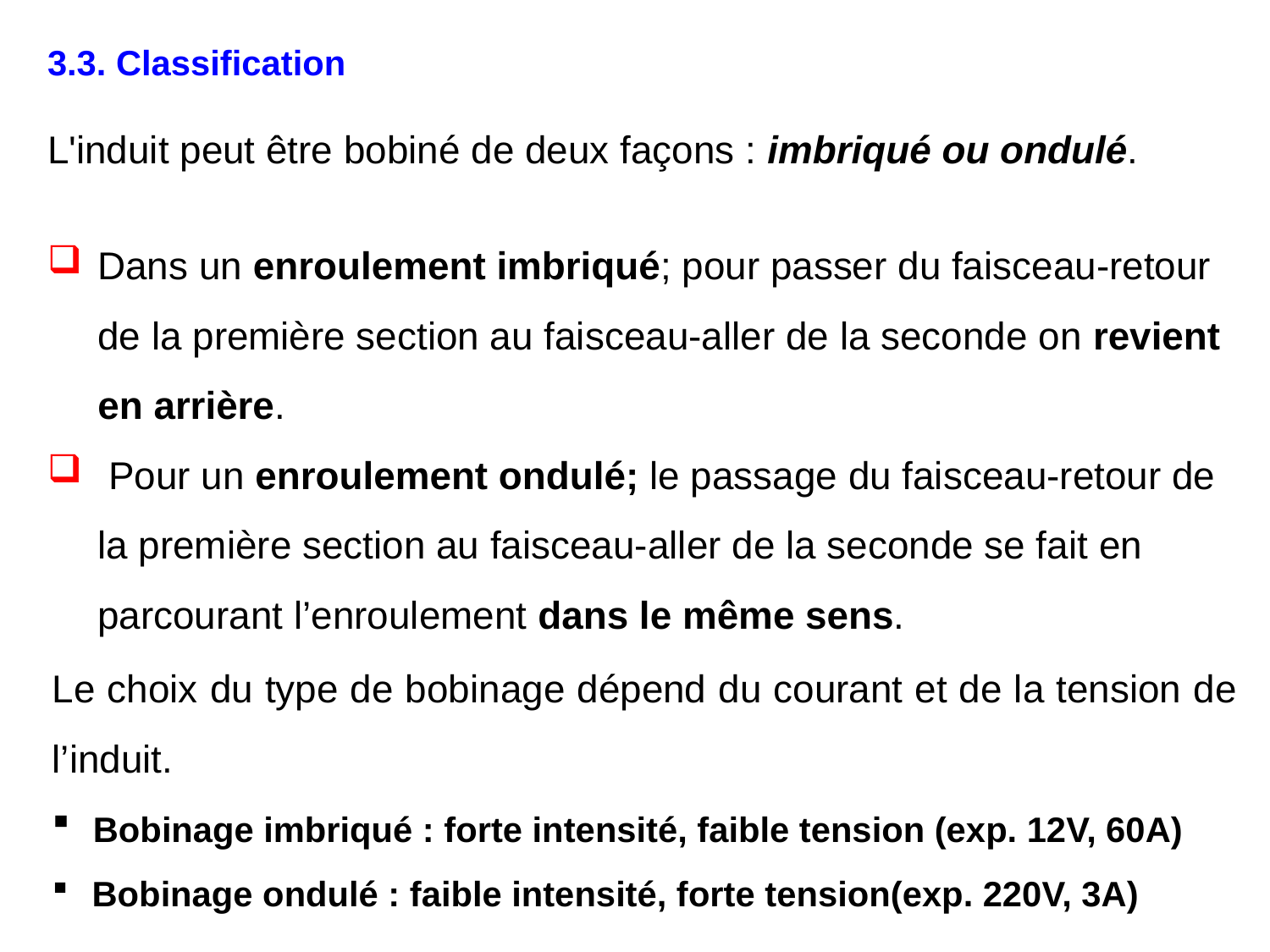

3.3. Classification

L'induit peut être bobiné de deux façons : imbriqué ou ondulé.

Dans un enroulement imbriqué; pour passer du faisceau-retour de la première section au faisceau-aller de la seconde on revient en arrière.
 Pour un enroulement ondulé; le passage du faisceau-retour de la première section au faisceau-aller de la seconde se fait en parcourant l’enroulement dans le même sens.
Le choix du type de bobinage dépend du courant et de la tension de l’induit.
 Bobinage imbriqué : forte intensité, faible tension (exp. 12V, 60A)
 Bobinage ondulé : faible intensité, forte tension(exp. 220V, 3A)